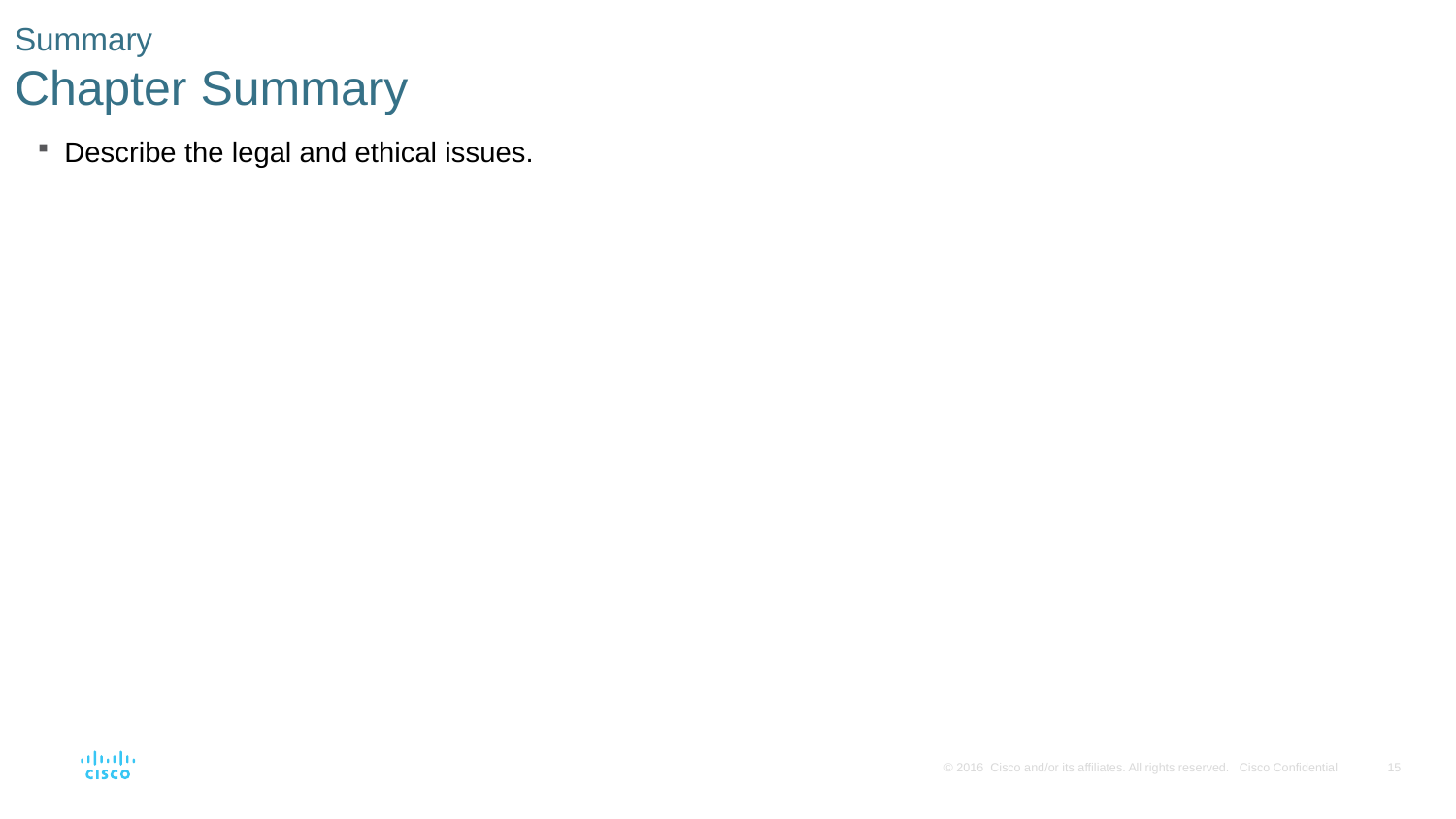

# Summary Chapter Summary
Describe the legal and ethical issues.